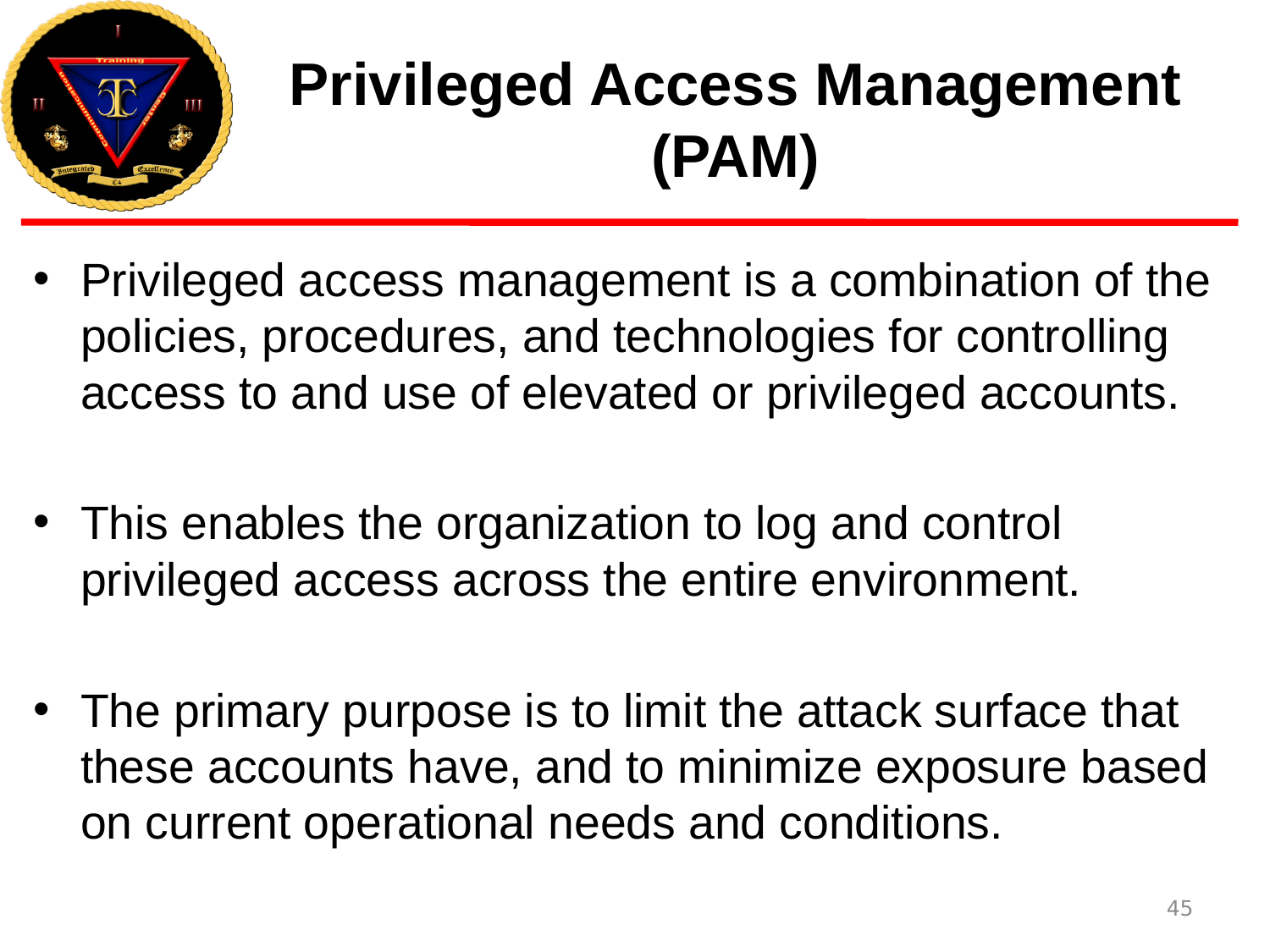

# Privileged Access Management (PAM)
Privileged access management is a combination of the policies, procedures, and technologies for controlling access to and use of elevated or privileged accounts.

This enables the organization to log and control privileged access across the entire environment.

The primary purpose is to limit the attack surface that these accounts have, and to minimize exposure based on current operational needs and conditions.
45